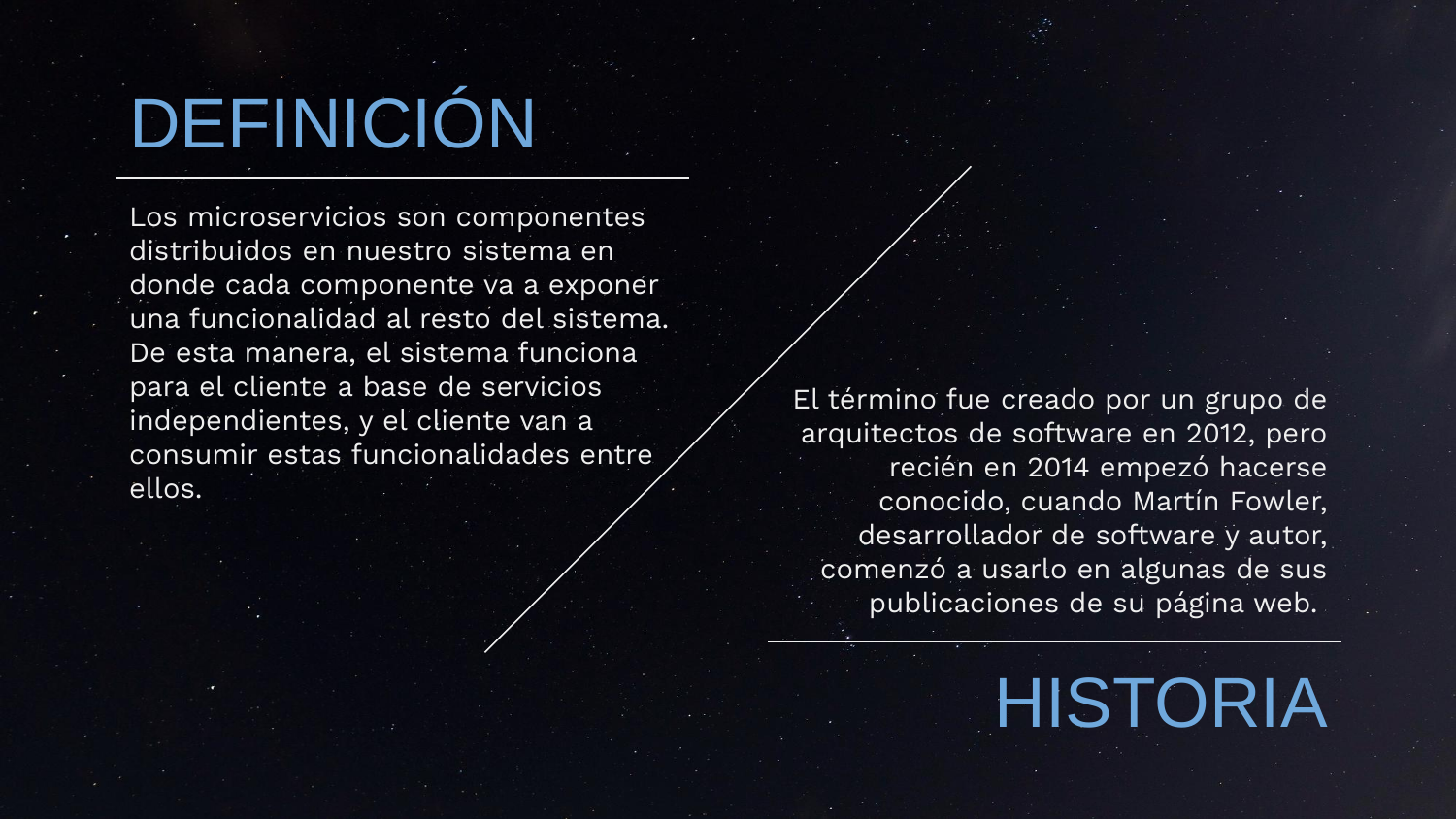

# DEFINICIÓN
Los microservicios son componentes distribuidos en nuestro sistema en donde cada componente va a exponer una funcionalidad al resto del sistema. De esta manera, el sistema funciona para el cliente a base de servicios independientes, y el cliente van a consumir estas funcionalidades entre ellos.
El término fue creado por un grupo de arquitectos de software en 2012, pero recién en 2014 empezó hacerse conocido, cuando Martín Fowler, desarrollador de software y autor, comenzó a usarlo en algunas de sus publicaciones de su página web.
HISTORIA